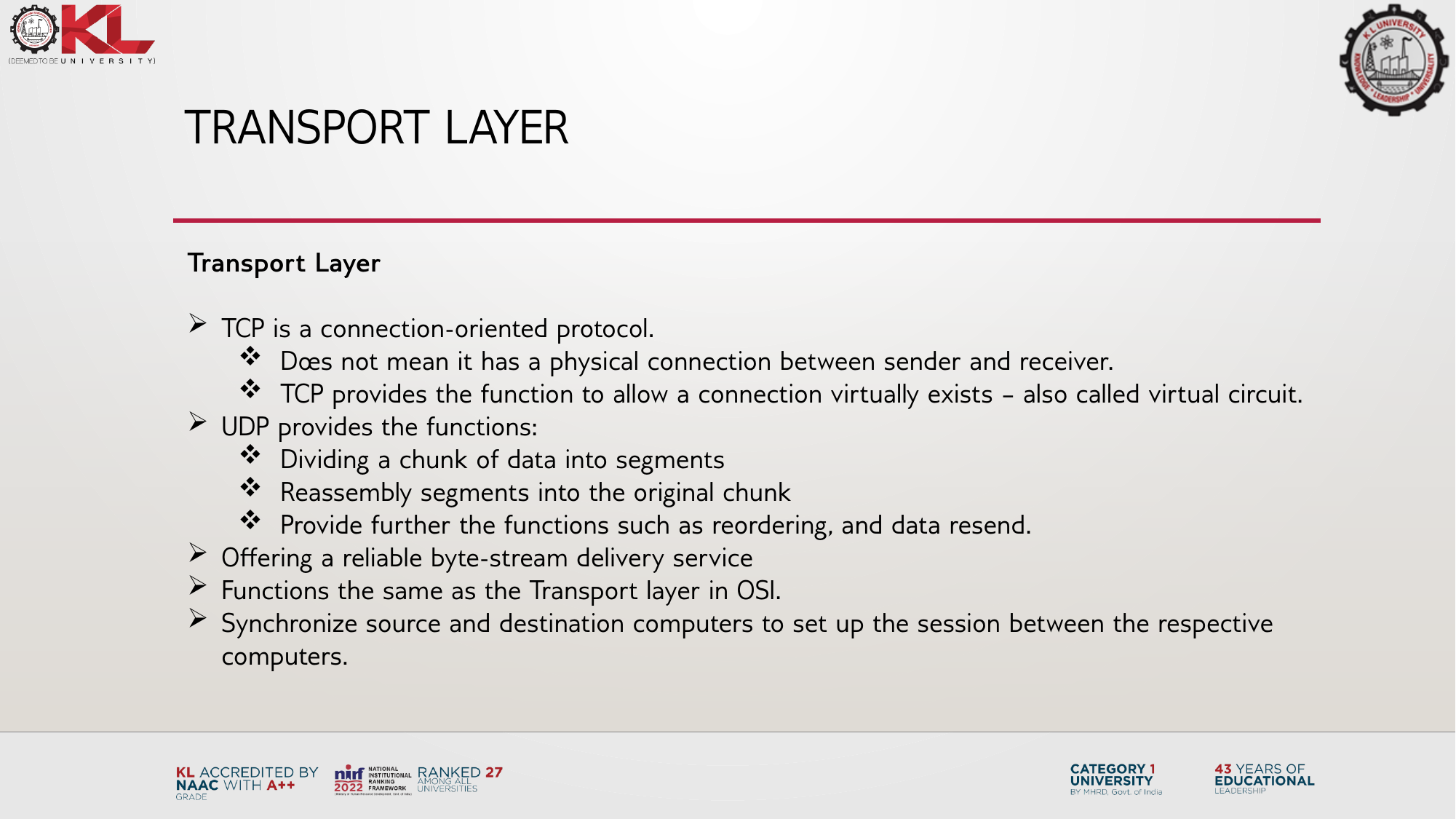

# transport layer
Transport Layer

TCP is a connection-oriented protocol.
 Does not mean it has a physical connection between sender and receiver.
 TCP provides the function to allow a connection virtually exists – also called virtual circuit.
UDP provides the functions:
 Dividing a chunk of data into segments
 Reassembly segments into the original chunk
 Provide further the functions such as reordering, and data resend.
Offering a reliable byte-stream delivery service
Functions the same as the Transport layer in OSI.
Synchronize source and destination computers to set up the session between the respective computers.